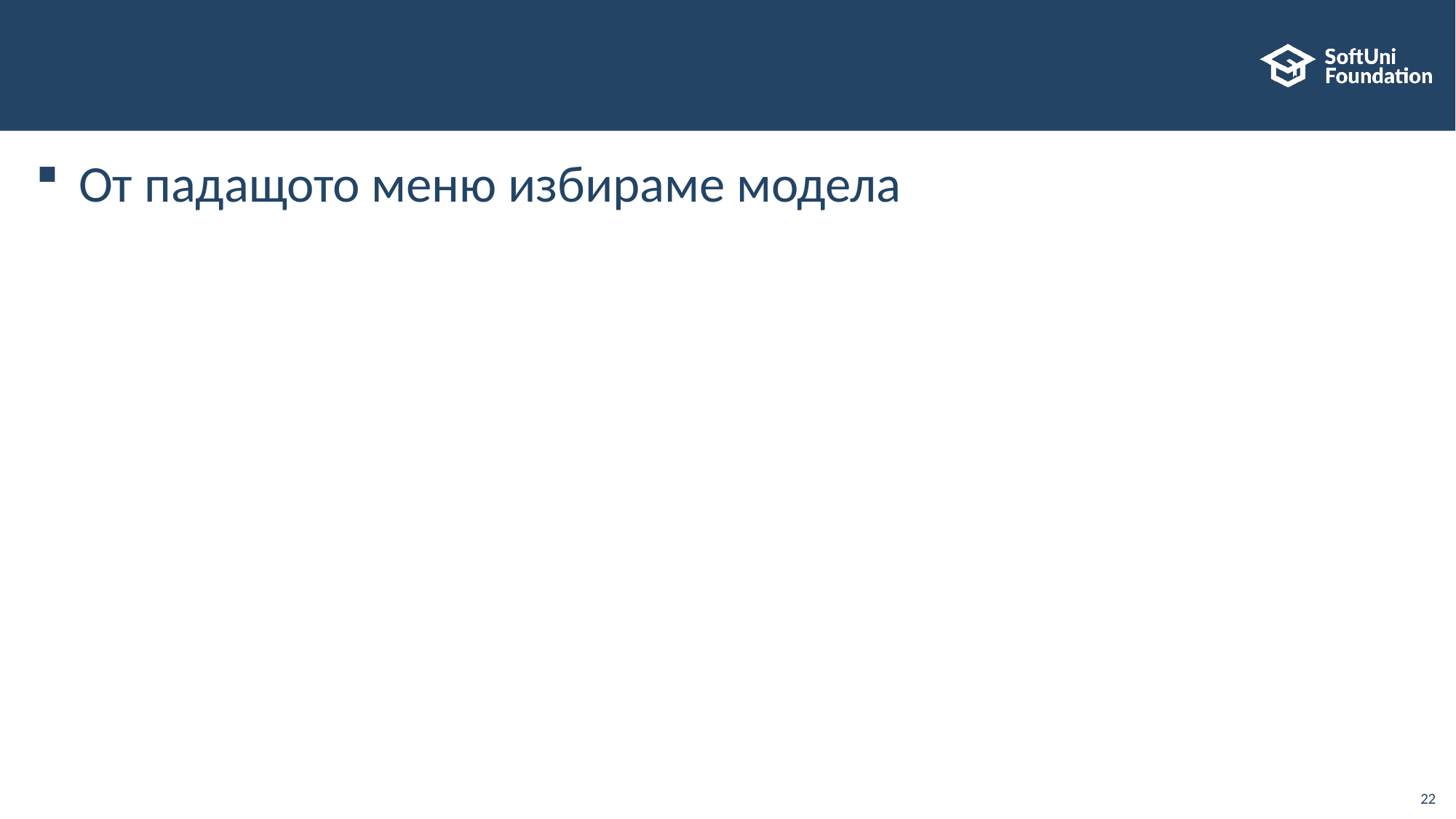

#
От падащото меню избираме модела
22